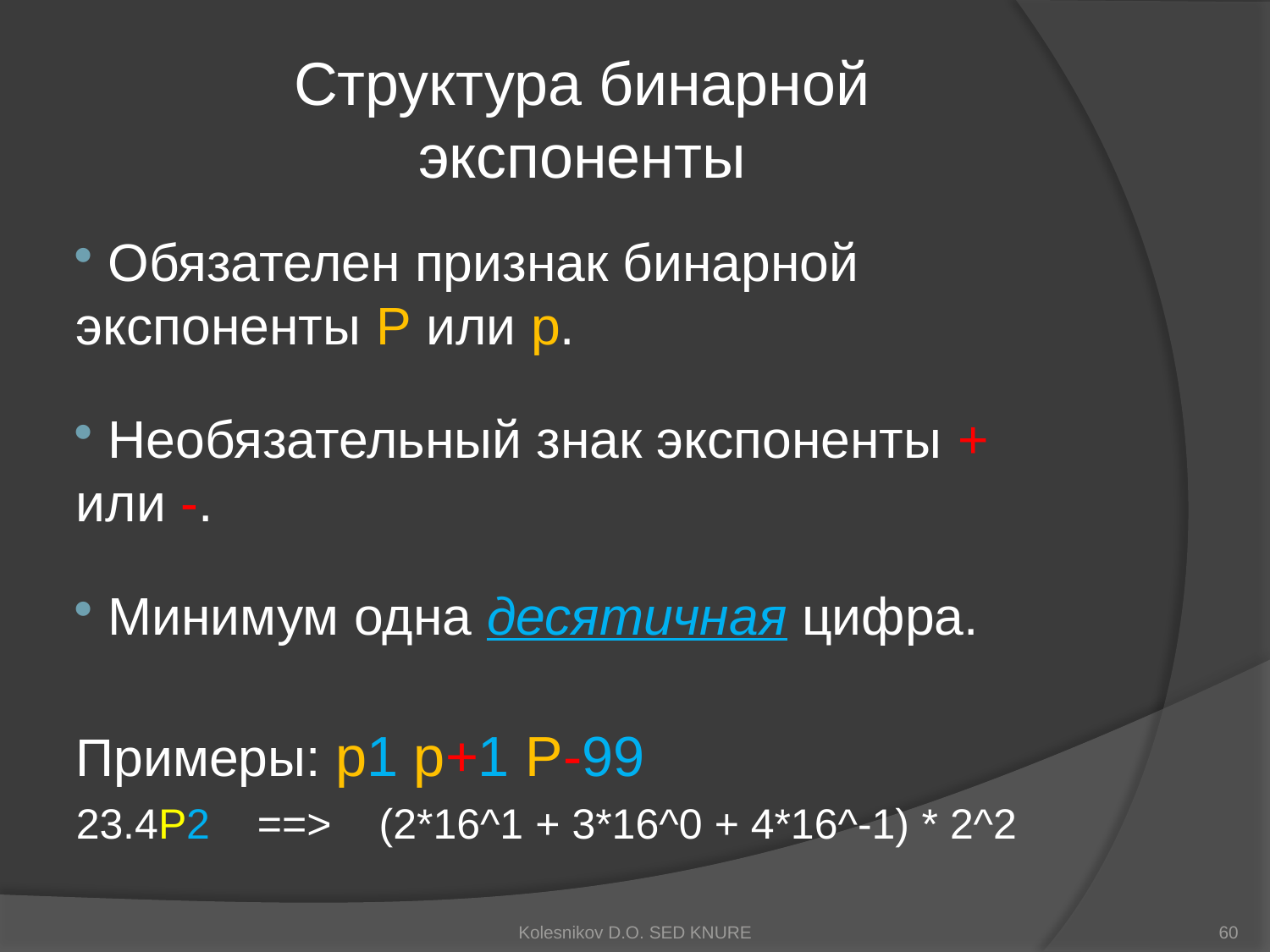

# Структура бинарной экспоненты
 Обязателен признак бинарной экспоненты P или p.

 Необязательный знак экспоненты + или -.

 Минимум одна десятичная цифра.
Примеры: p1 p+1 P-99
23.4P2    ==>    (2*16^1 + 3*16^0 + 4*16^-1) * 2^2
Kolesnikov D.O. SED KNURE
60